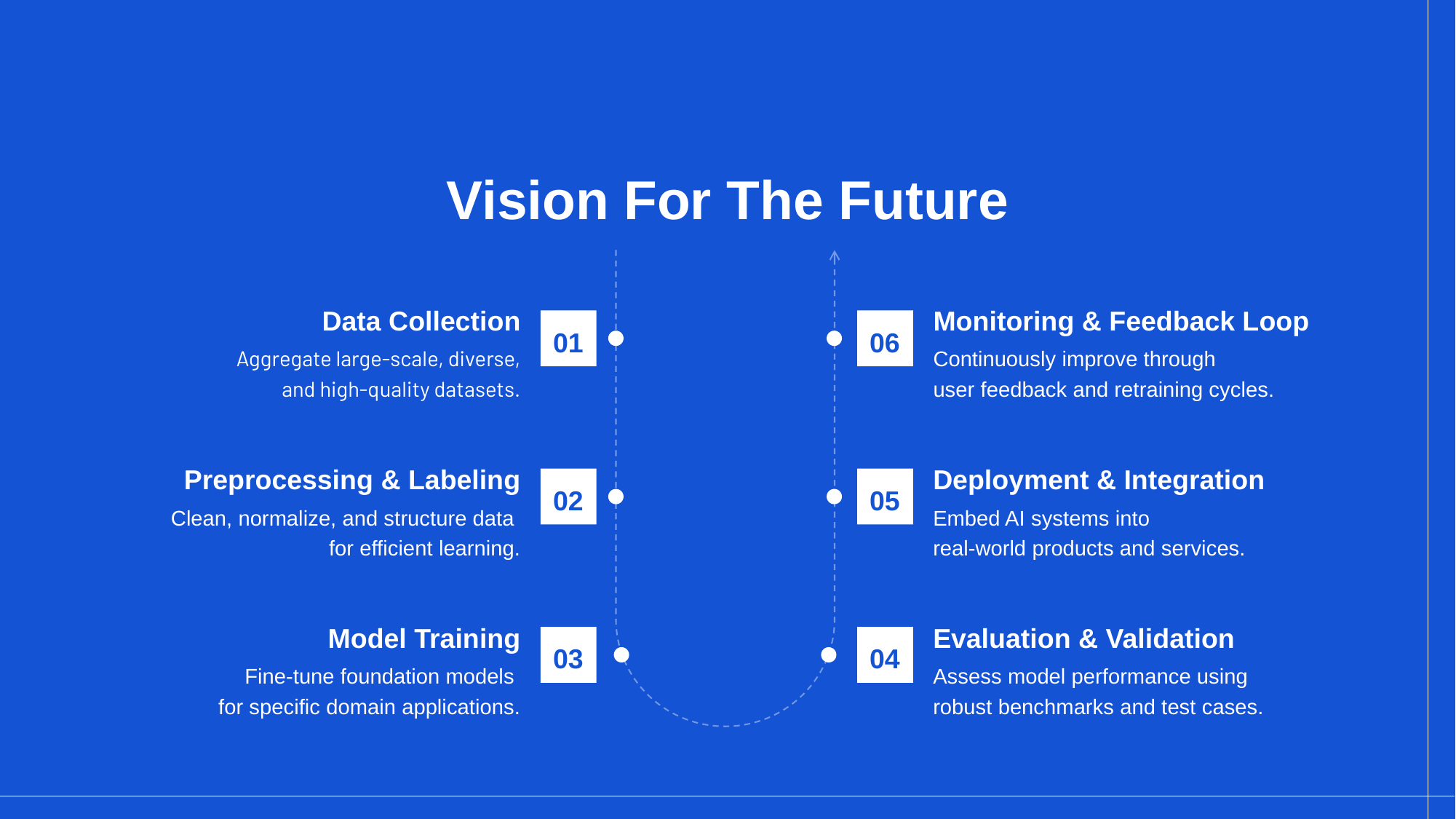

# Vision For The Future
Data Collection
Monitoring & Feedback Loop
01
06
Aggregate large-scale, diverse,
 and high-quality datasets.
Continuously improve through
user feedback and retraining cycles.
Preprocessing & Labeling
Deployment & Integration
02
05
Clean, normalize, and structure data
for efficient learning.
Embed AI systems into
real-world products and services.
Model Training
Evaluation & Validation
03
04
Fine-tune foundation models
for specific domain applications.
Assess model performance using
robust benchmarks and test cases.